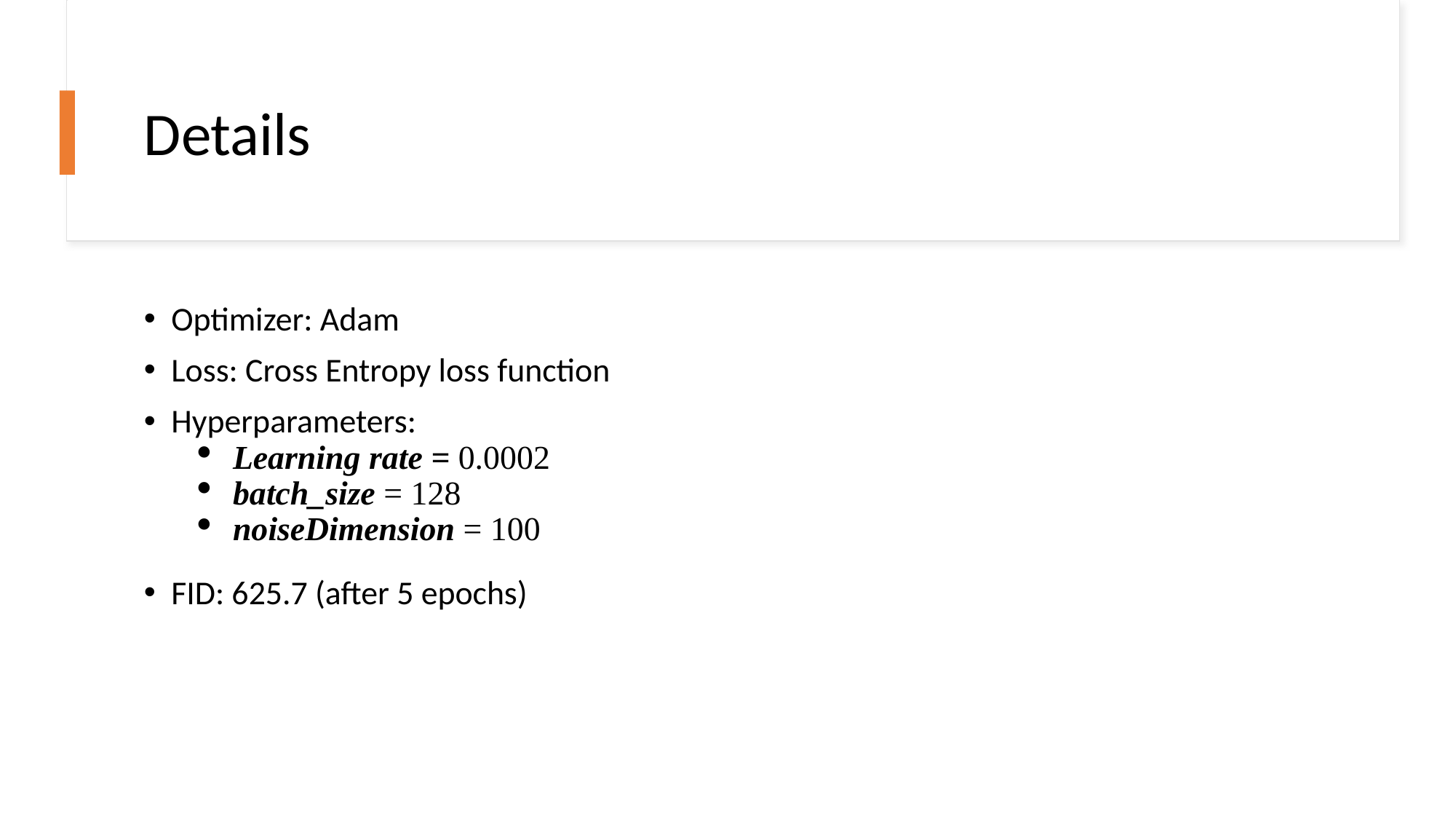

# Details

Optimizer: Adam
Loss: Cross Entropy loss function
Hyperparameters:
Learning rate = 0.0002
batch_size = 128
noiseDimension = 100
FID: 625.7 (after 5 epochs)